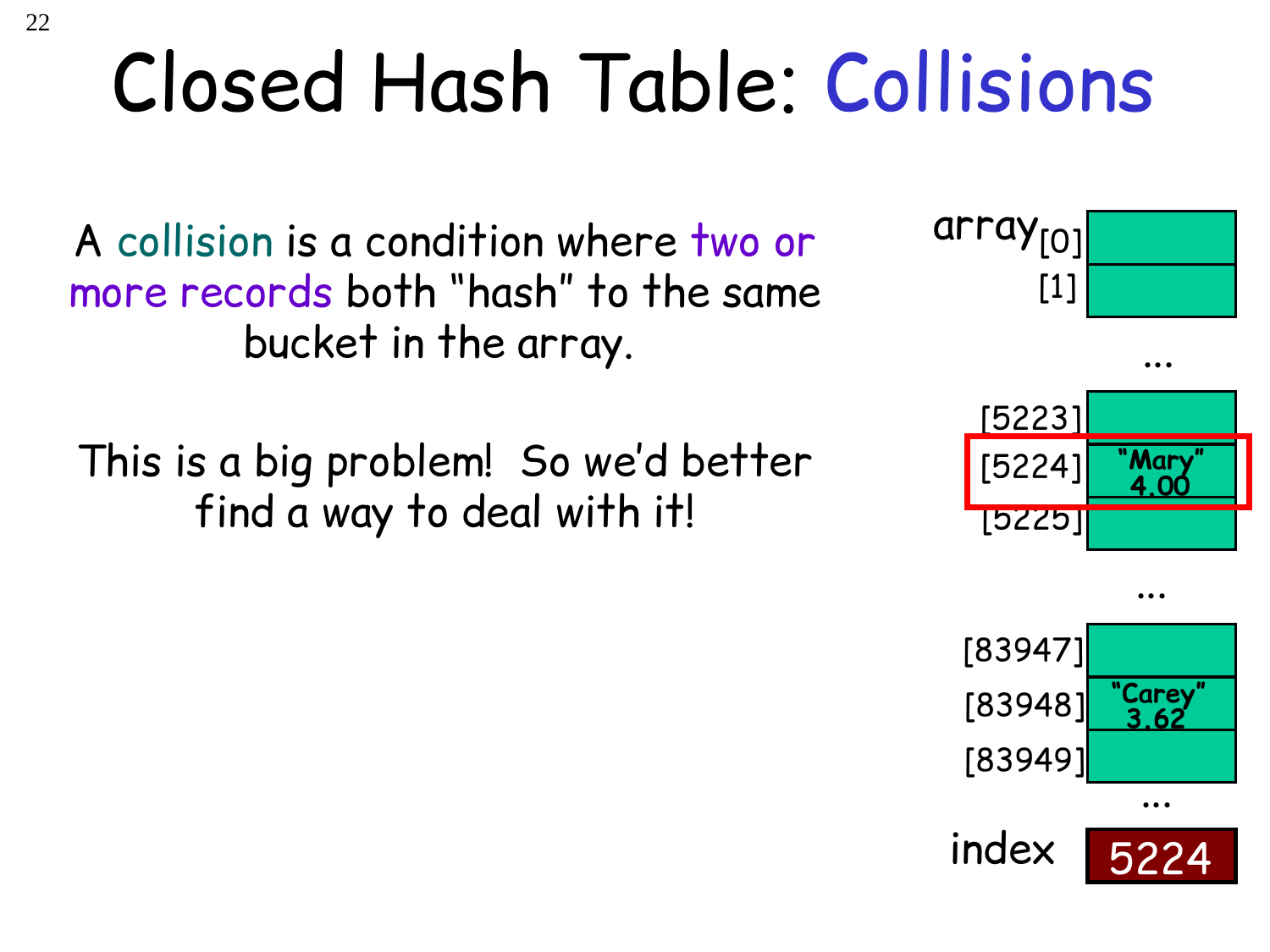

22
# Closed Hash Table: Collisions
array

...

...

[0]
[1]
[5223]
[5224]
[5225]
[83947]
[83948]

[83949]
...
A collision is a condition where two or more records both “hash” to the same bucket in the array.
This is a big problem!  So we’d better find a way to deal with it!

“Mary”
4.00
“Carey”
3.62
index

5224